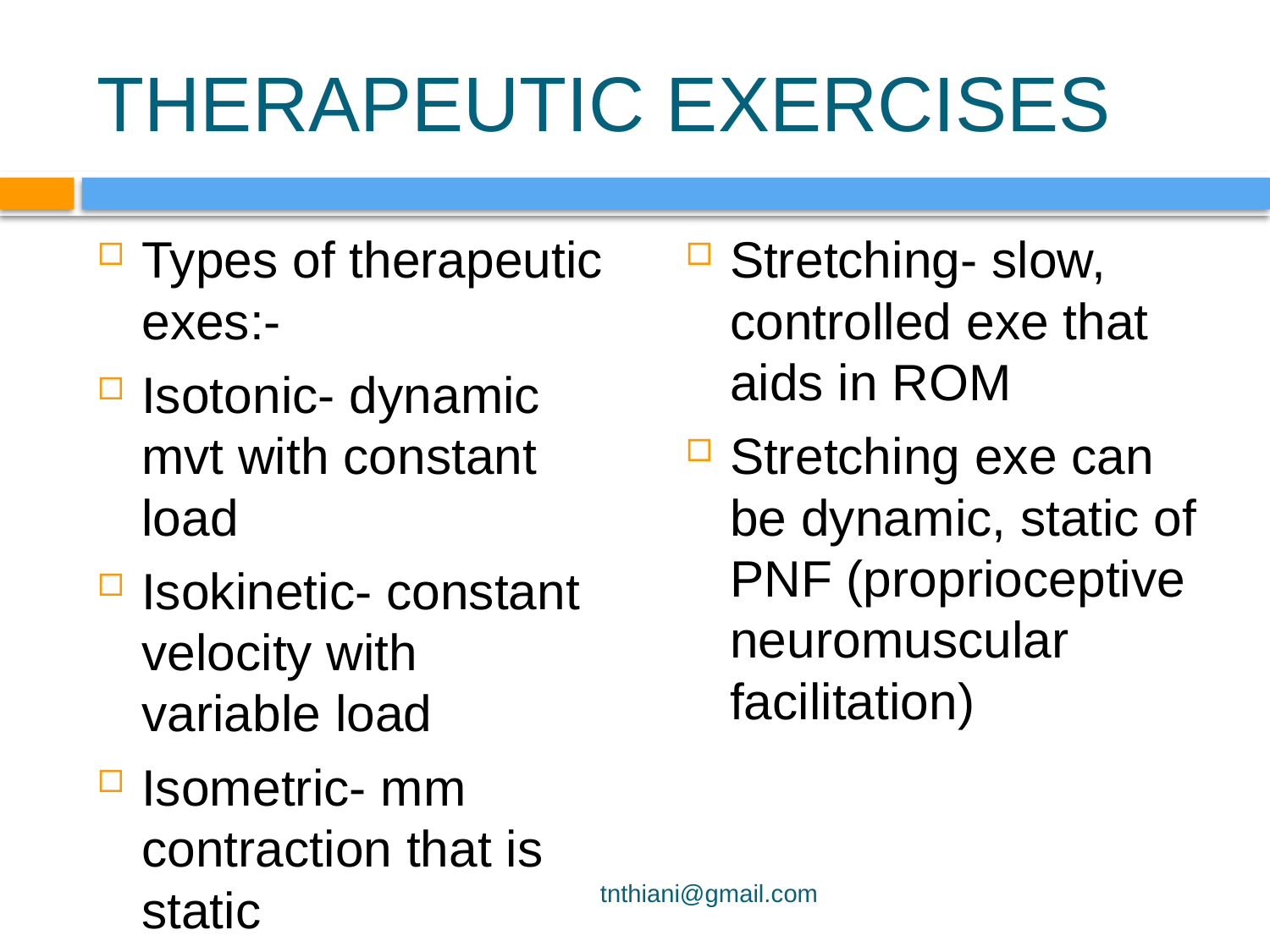

# THERAPEUTIC EXERCISES
Types of therapeutic exes:-
Isotonic- dynamic mvt with constant load
Isokinetic- constant velocity with variable load
Isometric- mm contraction that is static

Stretching- slow, controlled exe that aids in ROM
Stretching exe can be dynamic, static of PNF (proprioceptive neuromuscular facilitation)
tnthiani@gmail.com